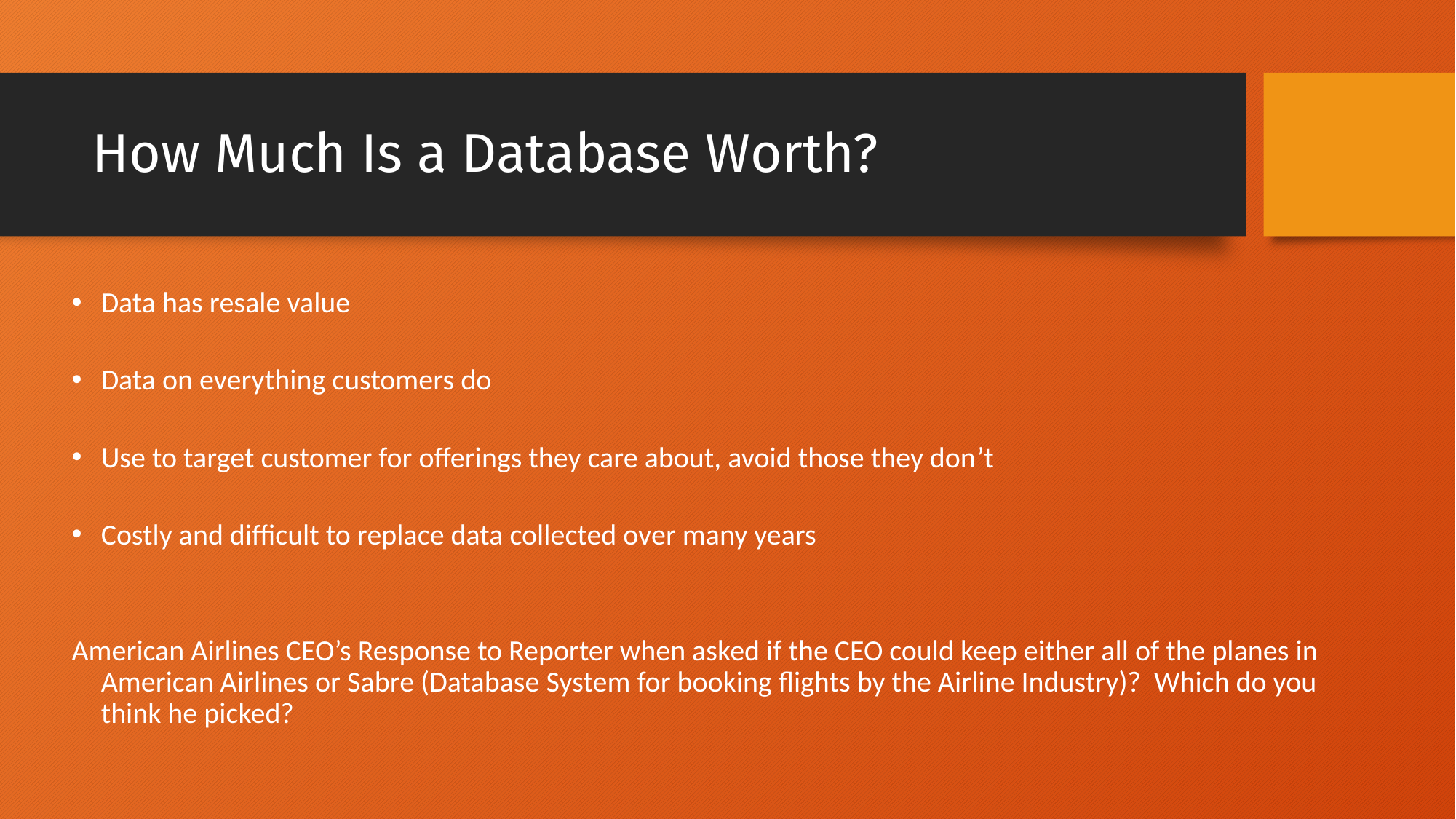

# How Much Is a Database Worth?
Data has resale value

Data on everything customers do

Use to target customer for offerings they care about, avoid those they don’t

Costly and difficult to replace data collected over many years

American Airlines CEO’s Response to Reporter when asked if the CEO could keep either all of the planes in American Airlines or Sabre (Database System for booking flights by the Airline Industry)?  Which do you think he picked?